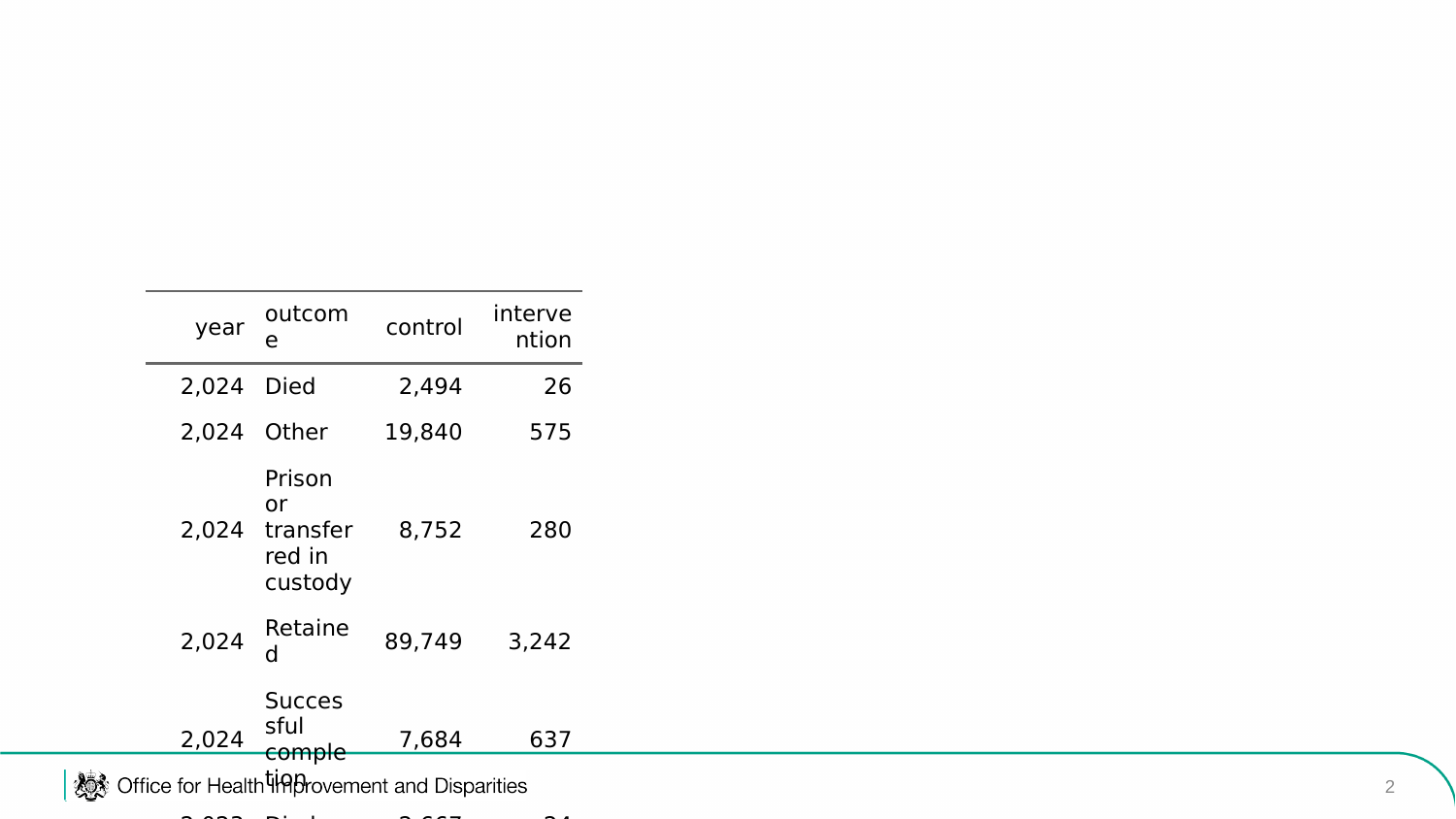

| year | outcome | control | intervention |
| --- | --- | --- | --- |
| 2,024 | Died | 2,494 | 26 |
| 2,024 | Other | 19,840 | 575 |
| 2,024 | Prison or transferred in custody | 8,752 | 280 |
| 2,024 | Retained | 89,749 | 3,242 |
| 2,024 | Successful completion | 7,684 | 637 |
| 2,023 | Died | 2,667 | 24 |
| 2,023 | Other | 22,535 | 497 |
| 2,023 | Prison or transferred in custody | 8,215 | 205 |
| 2,023 | Successful completion | 8,507 | 443 |
| 2,022 | Died | 2,598 | 17 |
| 2,022 | Other | 22,662 | 206 |
| 2,022 | Prison or transferred in custody | 6,837 | 73 |
| 2,022 | Successful completion | 8,393 | 163 |
| 2,021 | Died | 1,359 | 4 |
| 2,021 | Other | 12,425 | 42 |
| 2,021 | Prison or transferred in custody | 3,661 | 20 |
| 2,021 | Successful completion | 4,947 | 40 |
2